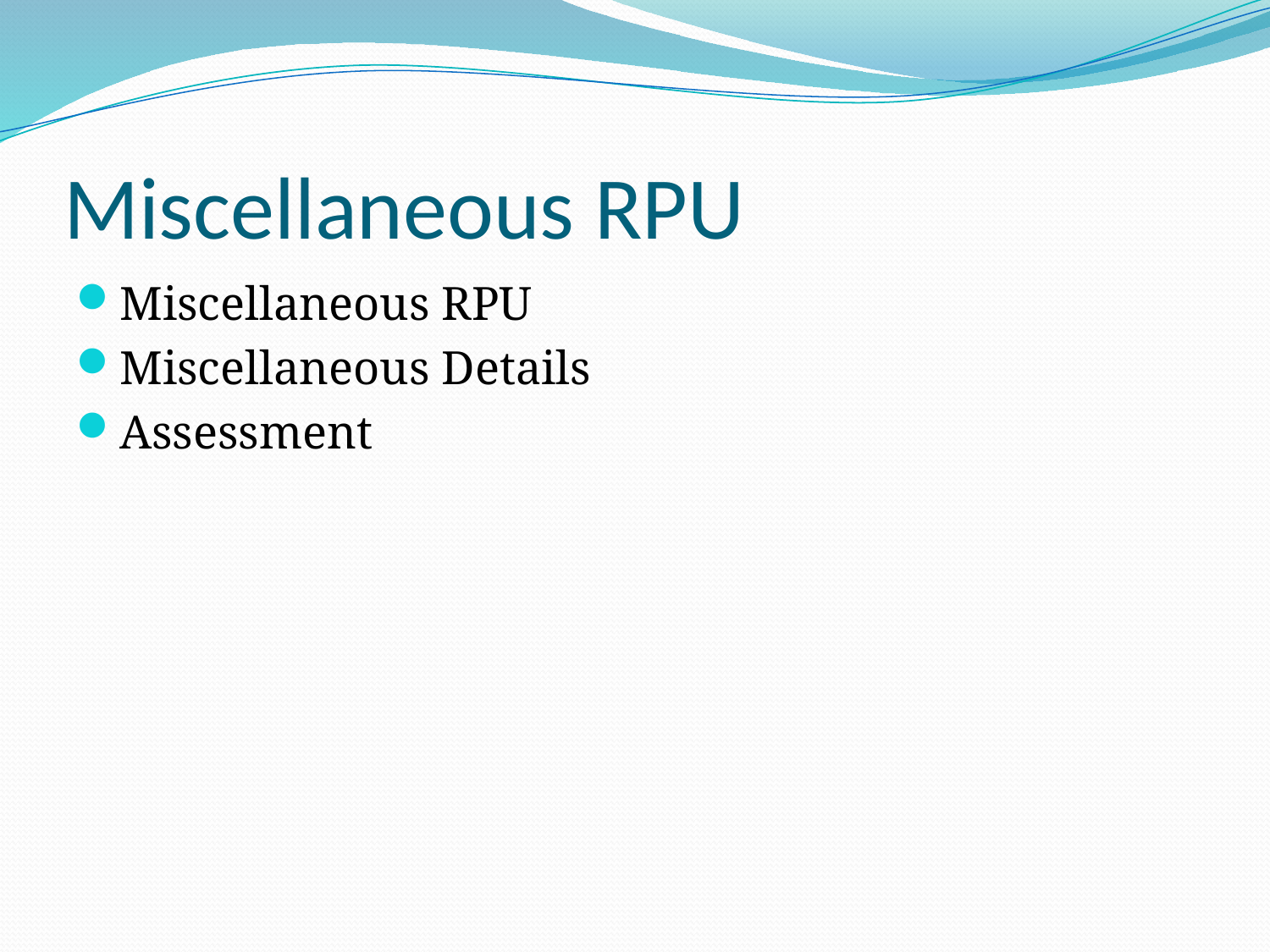

# Miscellaneous RPU
Miscellaneous RPU
Miscellaneous Details
Assessment